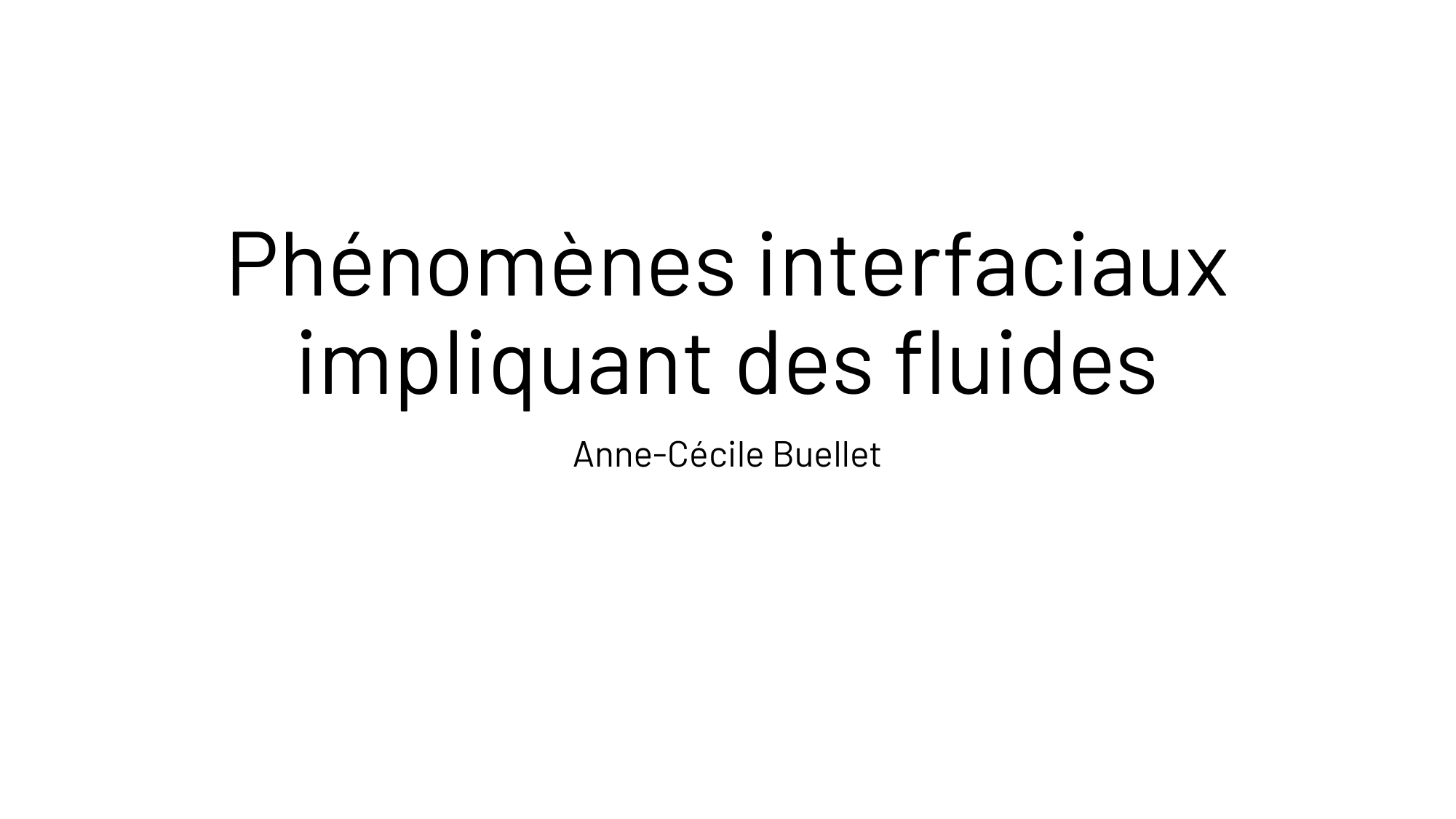

# Phénomènes interfaciaux impliquant des fluides
Anne-Cécile Buellet